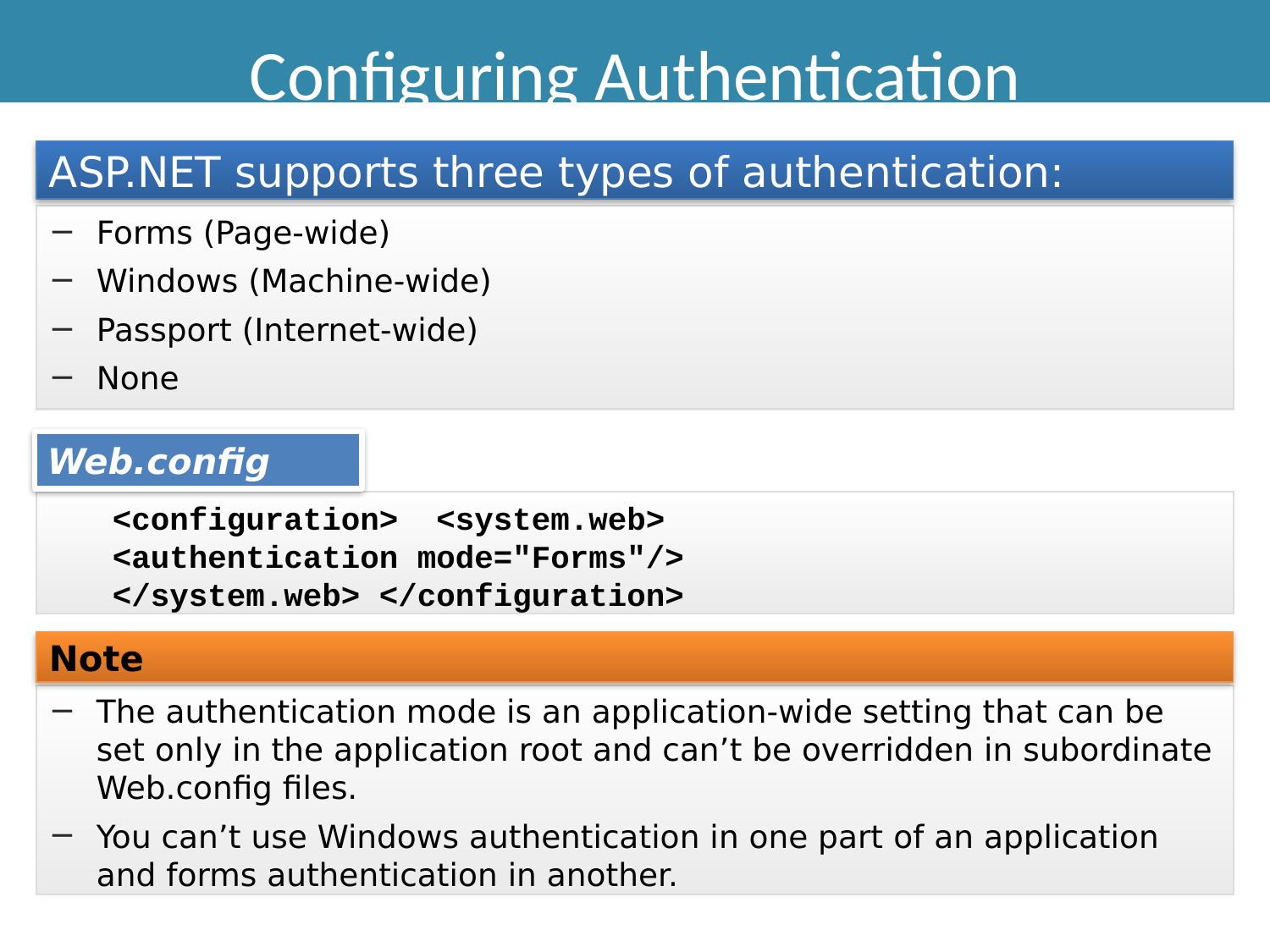

# Configuring Authentication
ASP.NET supports three types of authentication:
Forms (Page-wide)
Windows (Machine-wide)
Passport (Internet-wide)
None
Web.config
<configuration>  <system.web>
<authentication mode="Forms"/>
</system.web> </configuration>
Note
The authentication mode is an application-wide setting that can be set only in the application root and can’t be overridden in subordinate Web.config files.
You can’t use Windows authentication in one part of an application and forms authentication in another.